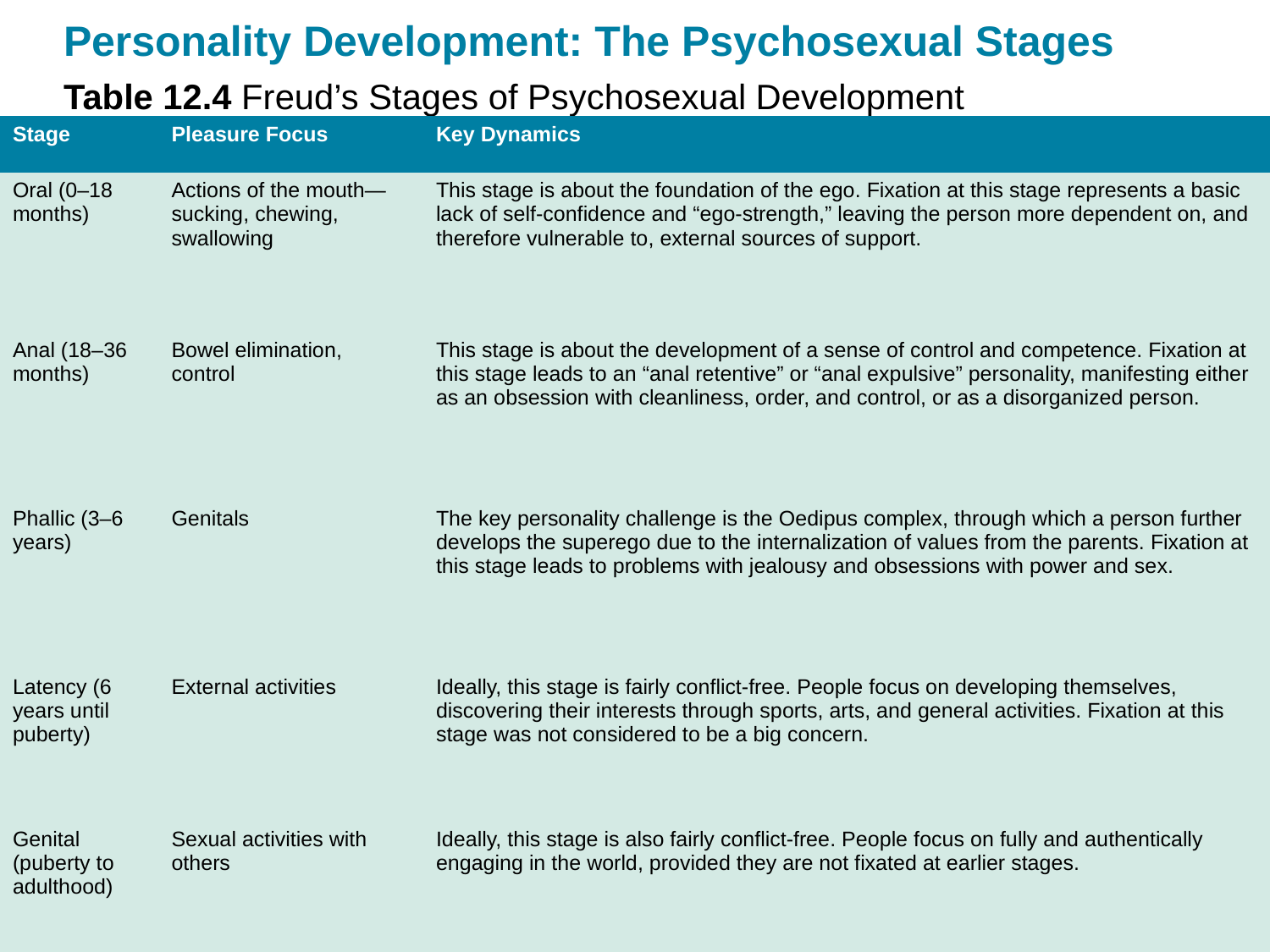

# Personality Development: The Psychosexual Stages
Table 12.4 Freud’s Stages of Psychosexual Development
| Stage | Pleasure Focus | Key Dynamics |
| --- | --- | --- |
| Oral (0–18 months) | Actions of the mouth—sucking, chewing, swallowing | This stage is about the foundation of the ego. Fixation at this stage represents a basic lack of self-confidence and “ego-strength,” leaving the person more dependent on, and therefore vulnerable to, external sources of support. |
| Anal (18–36 months) | Bowel elimination, control | This stage is about the development of a sense of control and competence. Fixation at this stage leads to an “anal retentive” or “anal expulsive” personality, manifesting either as an obsession with cleanliness, order, and control, or as a disorganized person. |
| Phallic (3–6 years) | Genitals | The key personality challenge is the Oedipus complex, through which a person further develops the superego due to the internalization of values from the parents. Fixation at this stage leads to problems with jealousy and obsessions with power and sex. |
| Latency (6 years until puberty) | External activities | Ideally, this stage is fairly conflict-free. People focus on developing themselves, discovering their interests through sports, arts, and general activities. Fixation at this stage was not considered to be a big concern. |
| Genital (puberty to adulthood) | Sexual activities with others | Ideally, this stage is also fairly conflict-free. People focus on fully and authentically engaging in the world, provided they are not fixated at earlier stages. |